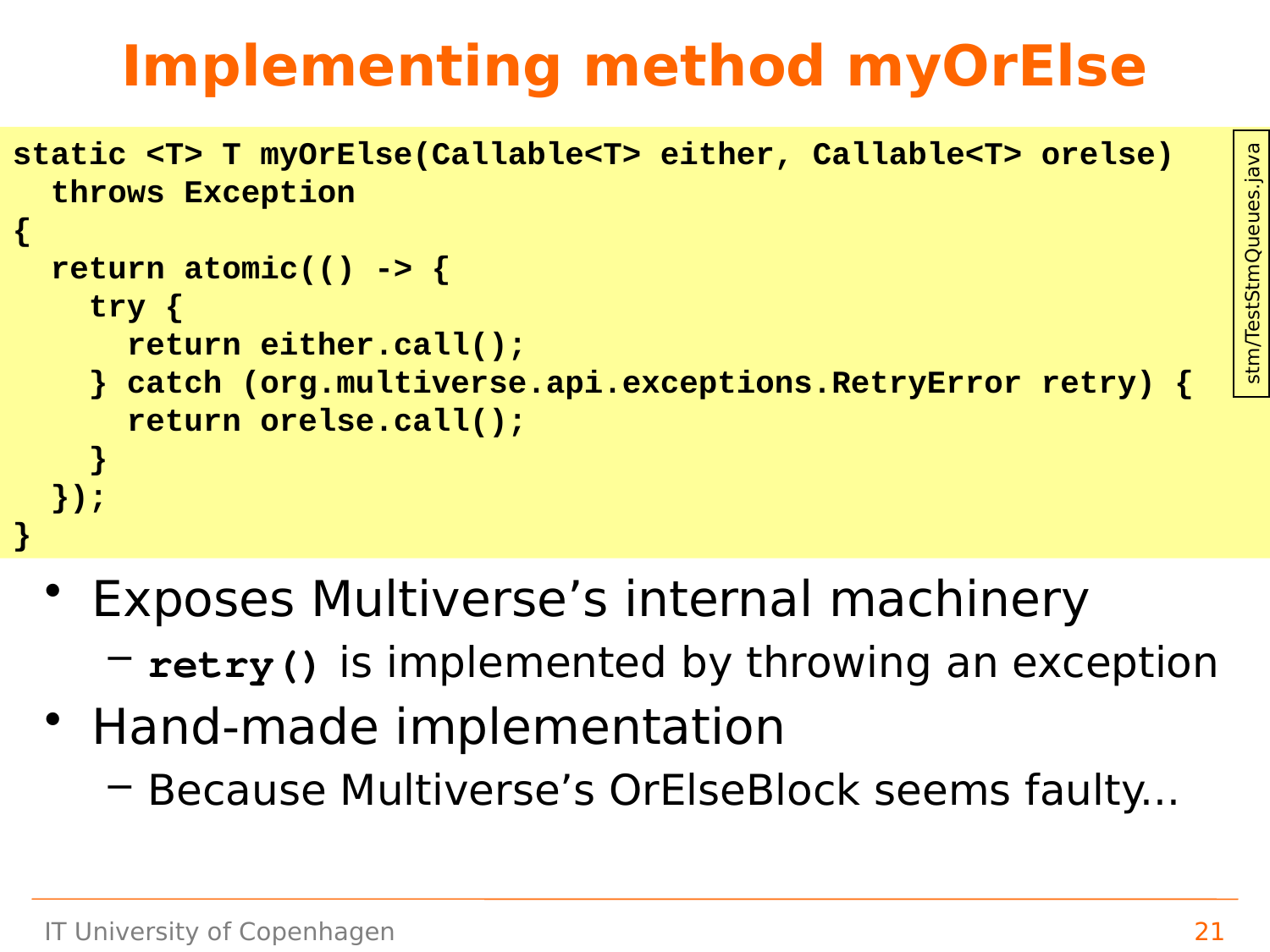

# Implementing method myOrElse
static <T> T myOrElse(Callable<T> either, Callable<T> orelse)
  throws Exception
{
  return atomic(() -> {
    try {
      return either.call();
    } catch (org.multiverse.api.exceptions.RetryError retry) {
      return orelse.call();
    }
  });
}
stm/TestStmQueues.java
Exposes Multiverse’s internal machinery
retry() is implemented by throwing an exception
Hand-made implementation
Because Multiverse’s OrElseBlock seems faulty...
21